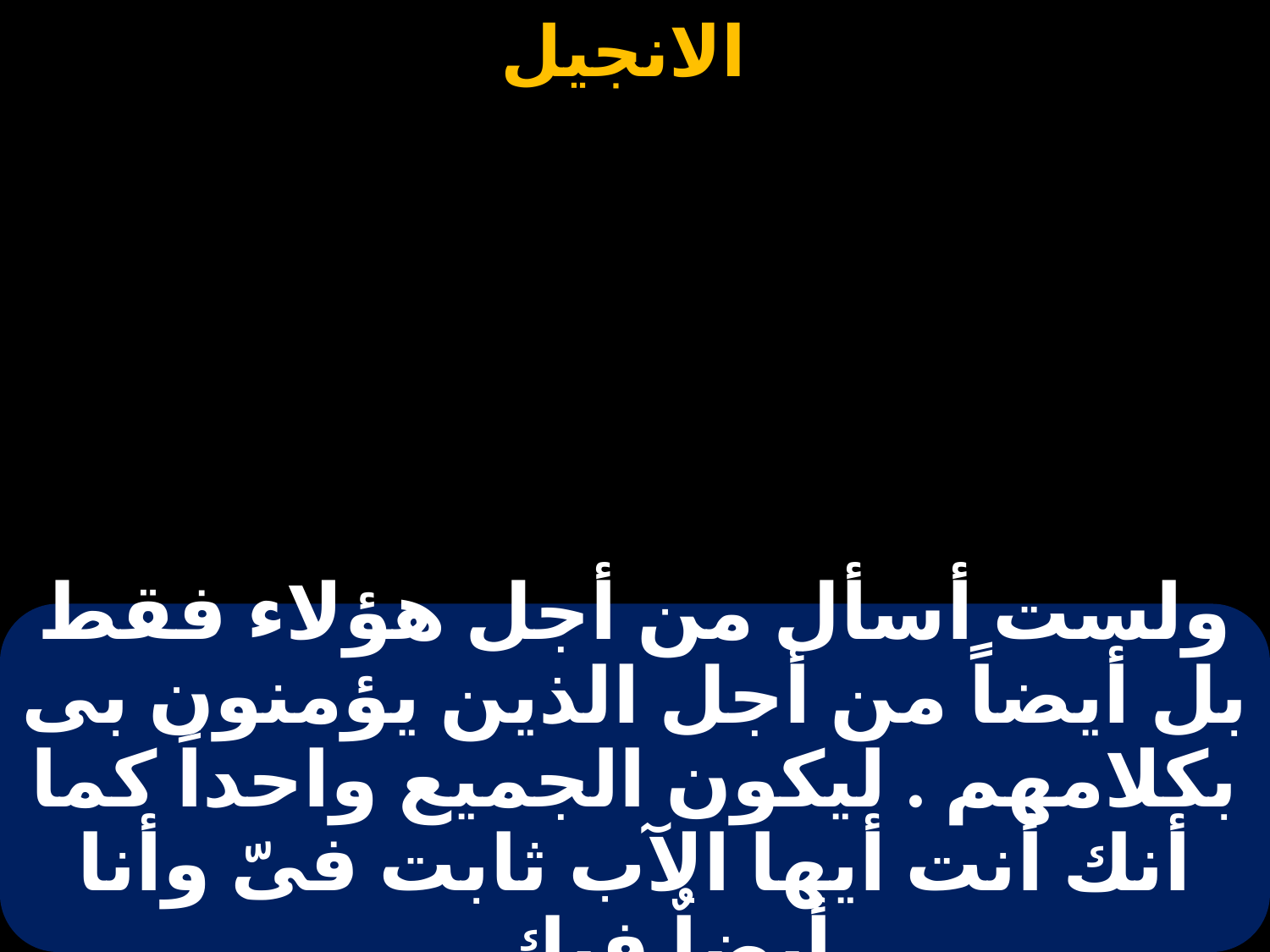

# ولست أسأل من أجل هؤلاء فقط بل أيضاً من أجل الذين يؤمنون بى بكلامهم . ليكون الجميع واحداً كما أنك أنت أيها الآب ثابت فىّ وأنا أيضاٌ فيك .